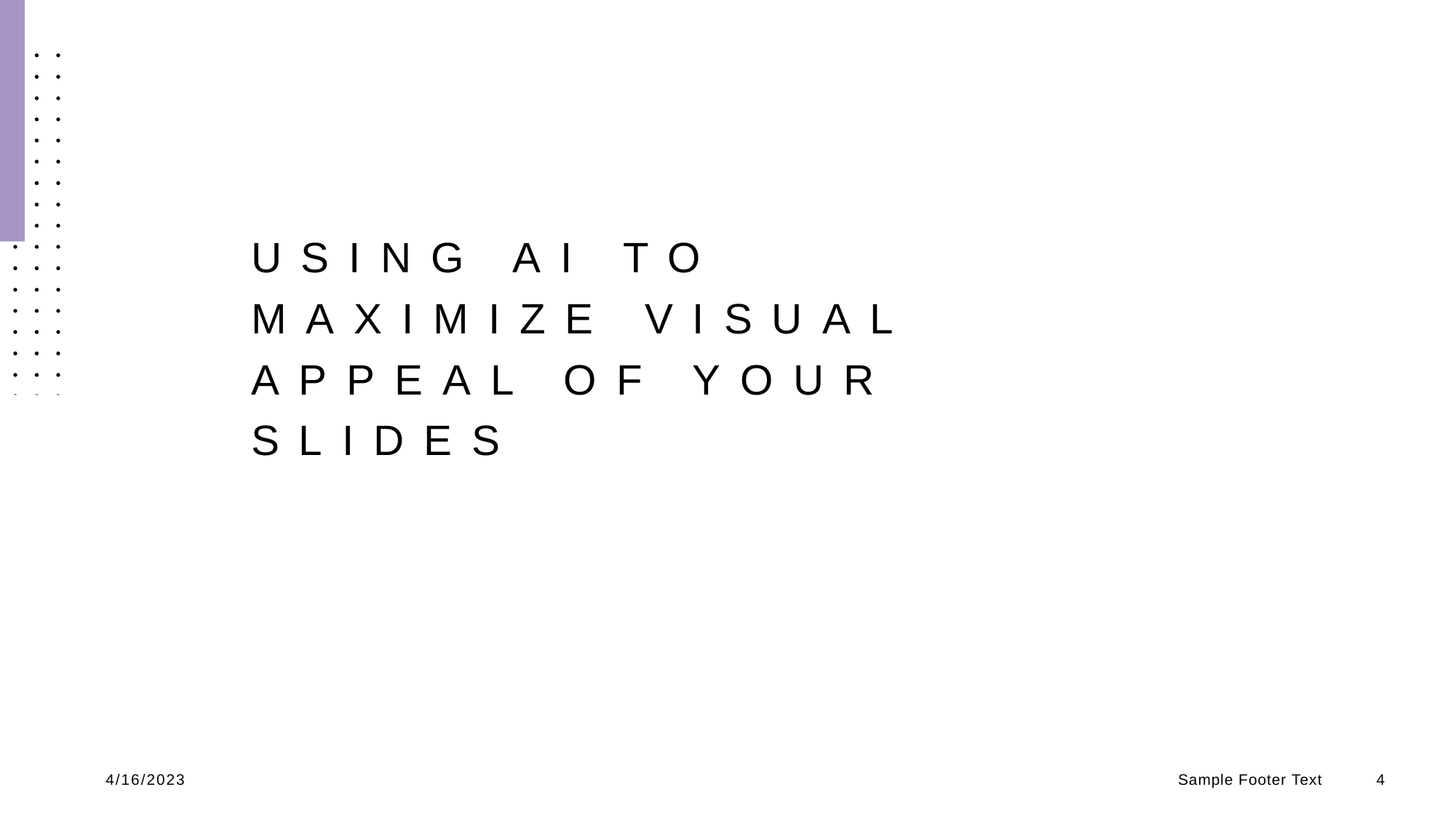

# Using AI to maximize visual appeal of your slides

4/16/2023
Sample Footer Text
4